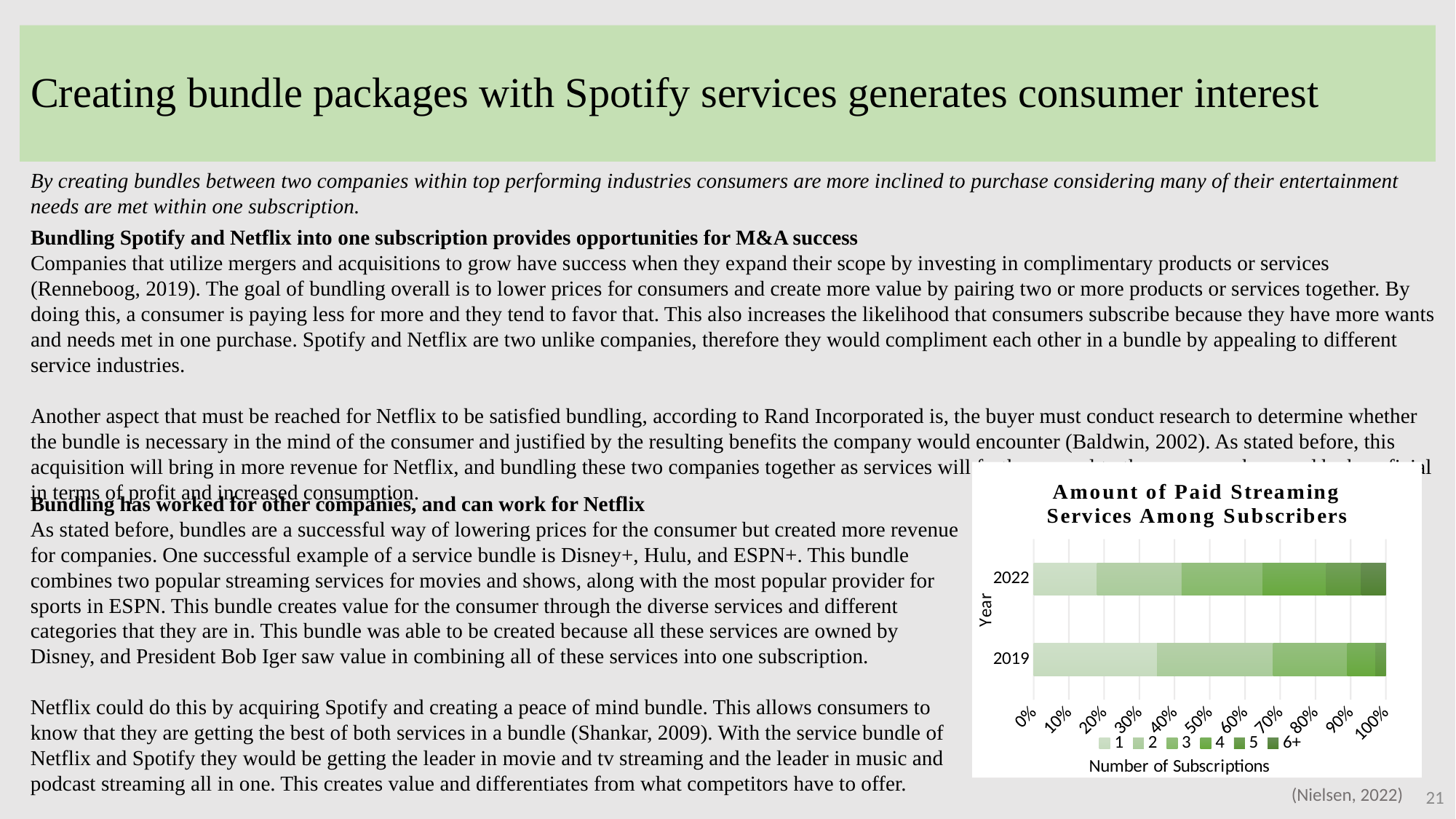

# Creating bundle packages with Spotify services generates consumer interest
By creating bundles between two companies within top performing industries consumers are more inclined to purchase considering many of their entertainment needs are met within one subscription.
Bundling Spotify and Netflix into one subscription provides opportunities for M&A success
Companies that utilize mergers and acquisitions to grow have success when they expand their scope by investing in complimentary products or services (Renneboog, 2019). The goal of bundling overall is to lower prices for consumers and create more value by pairing two or more products or services together. By doing this, a consumer is paying less for more and they tend to favor that. This also increases the likelihood that consumers subscribe because they have more wants and needs met in one purchase. Spotify and Netflix are two unlike companies, therefore they would compliment each other in a bundle by appealing to different service industries.

Another aspect that must be reached for Netflix to be satisfied bundling, according to Rand Incorporated is, the buyer must conduct research to determine whether the bundle is necessary in the mind of the consumer and justified by the resulting benefits the company would encounter (Baldwin, 2002). As stated before, this acquisition will bring in more revenue for Netflix, and bundling these two companies together as services will further appeal to the consumer base and be beneficial in terms of profit and increased consumption.

### Chart: Amount of Paid Streaming Services Among Subscribers

| Category | 1 | 2 | 3 | 4 | 5 | 6+ |
|---|---|---|---|---|---|---|
| 2019 | 35.0 | 33.0 | 21.0 | 8.0 | 3.0 | 0.0 |
| 2022 | 18.0 | 24.0 | 23.0 | 18.0 | 10.0 | 7.0 |
Bundling has worked for other companies, and can work for Netflix
As stated before, bundles are a successful way of lowering prices for the consumer but created more revenue for companies. One successful example of a service bundle is Disney+, Hulu, and ESPN+. This bundle combines two popular streaming services for movies and shows, along with the most popular provider for sports in ESPN. This bundle creates value for the consumer through the diverse services and different categories that they are in. This bundle was able to be created because all these services are owned by Disney, and President Bob Iger saw value in combining all of these services into one subscription.

Netflix could do this by acquiring Spotify and creating a peace of mind bundle. This allows consumers to know that they are getting the best of both services in a bundle (Shankar, 2009). With the service bundle of Netflix and Spotify they would be getting the leader in movie and tv streaming and the leader in music and podcast streaming all in one. This creates value and differentiates from what competitors have to offer.
21
(Nielsen, 2022)